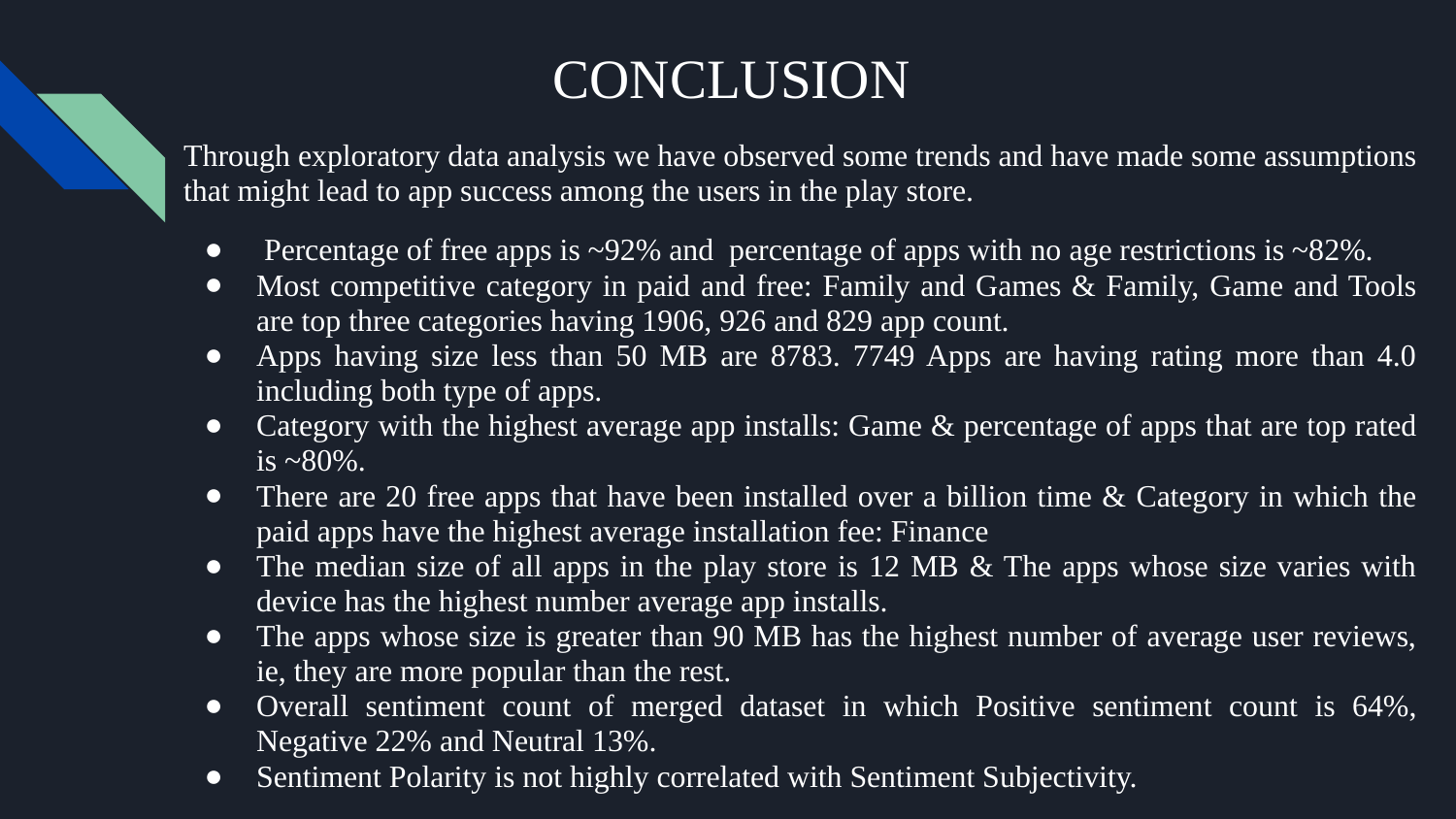

# CONCLUSION
Through exploratory data analysis we have observed some trends and have made some assumptions that might lead to app success among the users in the play store.
 Percentage of free apps is ~92% and  percentage of apps with no age restrictions is ~82%.
Most competitive category in paid and free: Family and Games & Family, Game and Tools are top three categories having 1906, 926 and 829 app count.
Apps having size less than 50 MB are 8783. 7749 Apps are having rating more than 4.0 including both type of apps.
Category with the highest average app installs: Game & percentage of apps that are top rated is ~80%.
There are 20 free apps that have been installed over a billion time & Category in which the paid apps have the highest average installation fee: Finance
The median size of all apps in the play store is 12 MB & The apps whose size varies with device has the highest number average app installs.
The apps whose size is greater than 90 MB has the highest number of average user reviews, ie, they are more popular than the rest.
Overall sentiment count of merged dataset in which Positive sentiment count is 64%, Negative 22% and Neutral 13%.
Sentiment Polarity is not highly correlated with Sentiment Subjectivity.